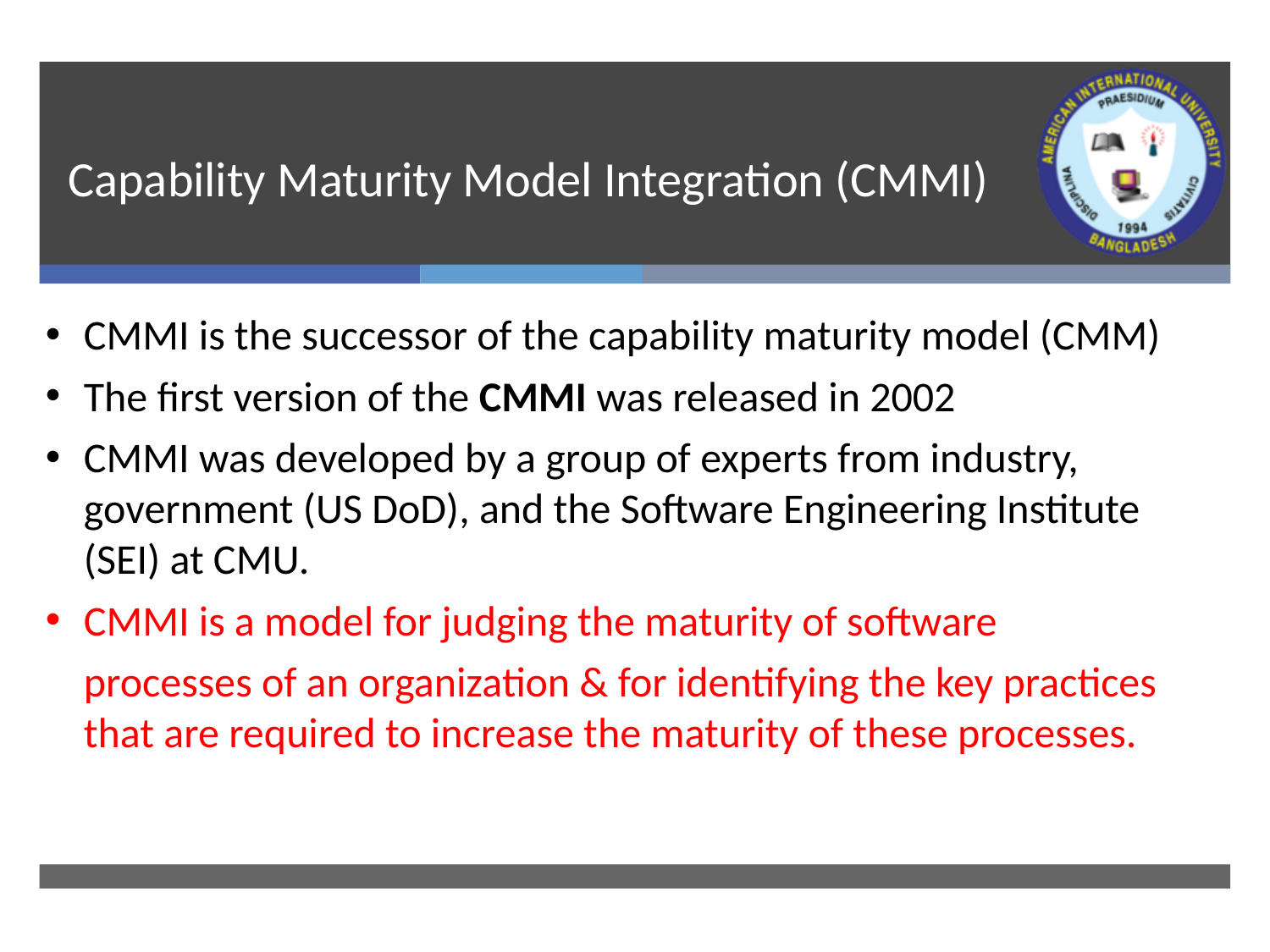

# Capability Maturity Model Integration (CMMI)
CMMI is the successor of the capability maturity model (CMM)
The first version of the CMMI was released in 2002
CMMI was developed by a group of experts from industry, government (US DoD), and the Software Engineering Institute (SEI) at CMU.
CMMI is a model for judging the maturity of software
 	processes of an organization & for identifying the key practices that are required to increase the maturity of these processes.